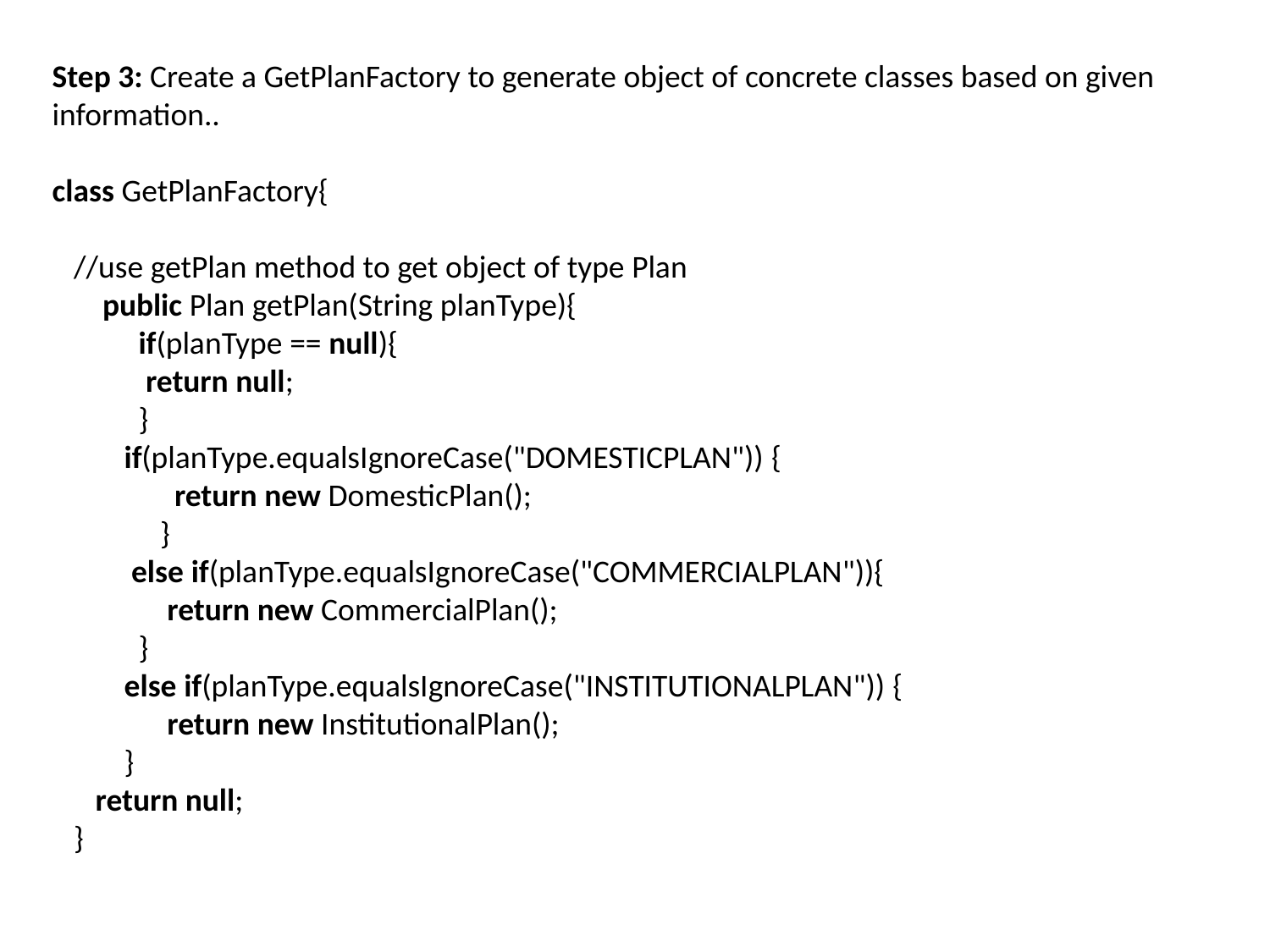

Step 3: Create a GetPlanFactory to generate object of concrete classes based on given information..

class GetPlanFactory{

   //use getPlan method to get object of type Plan
       public Plan getPlan(String planType){
            if(planType == null){
             return null;
            }
          if(planType.equalsIgnoreCase("DOMESTICPLAN")) {
                 return new DomesticPlan();
               }
           else if(planType.equalsIgnoreCase("COMMERCIALPLAN")){
                return new CommercialPlan();
            }
          else if(planType.equalsIgnoreCase("INSTITUTIONALPLAN")) {
                return new InstitutionalPlan();
          }
      return null;
   }